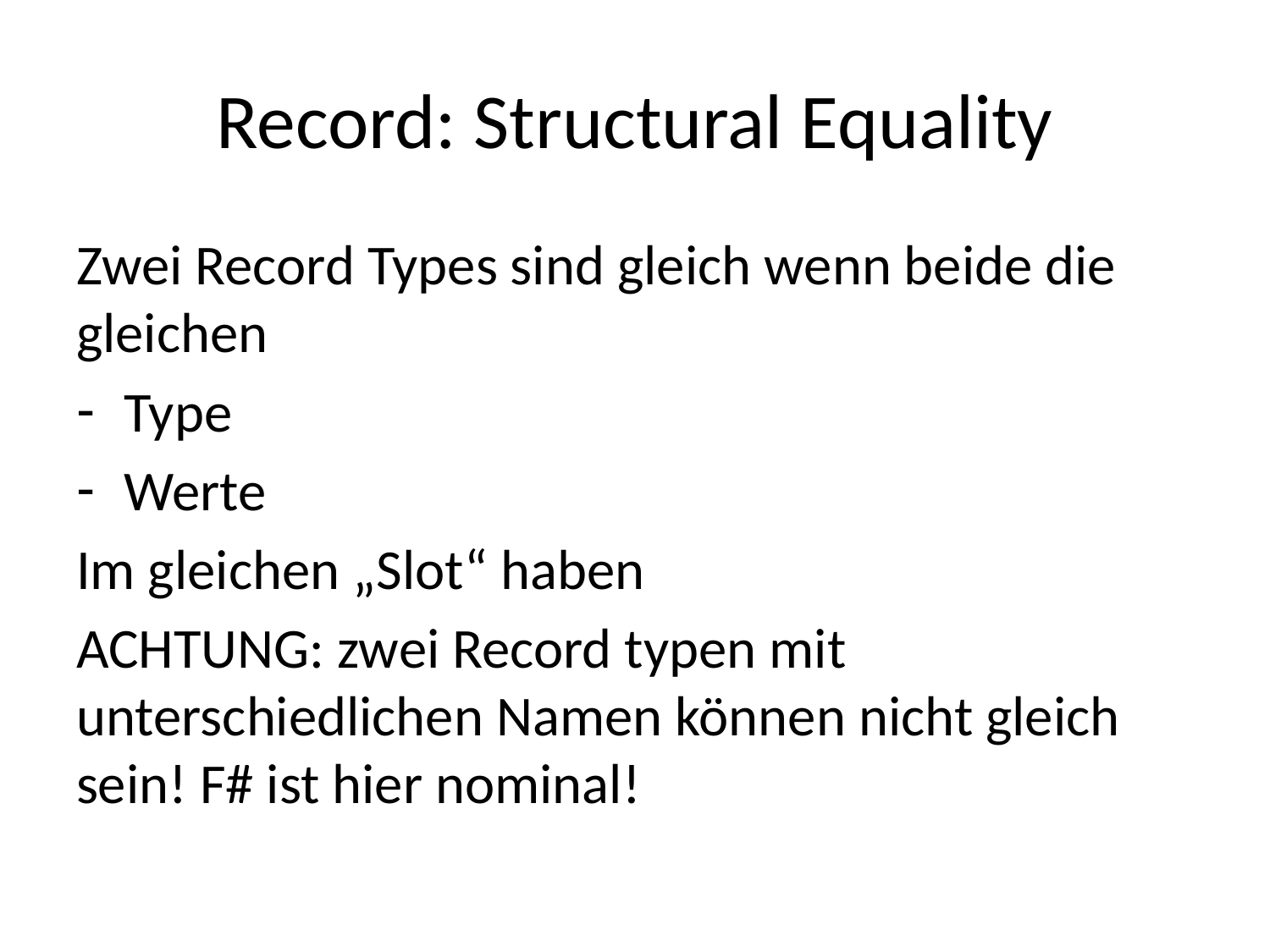

# Record: Structural Equality
Zwei Record Types sind gleich wenn beide die gleichen
Type
Werte
Im gleichen „Slot“ haben
ACHTUNG: zwei Record typen mit unterschiedlichen Namen können nicht gleich sein! F# ist hier nominal!